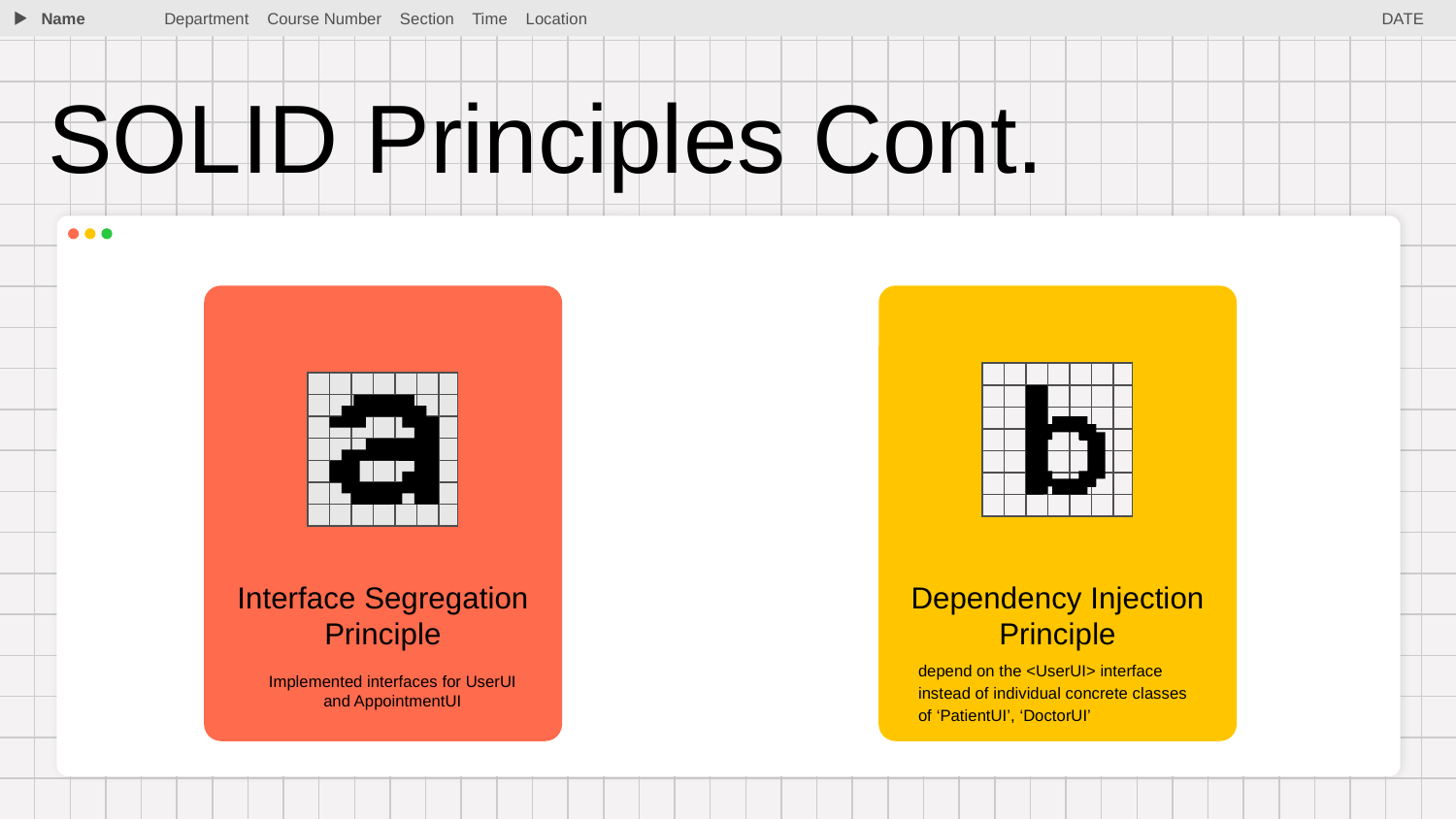

Name
Department    Course Number    Section    Time    Location

DATE

# SOLID Principles Cont.

Interface Segregation Principle
Dependency Injection Principle
depend on the <UserUI> interface instead of individual concrete classes of ‘PatientUI’, ‘DoctorUI’
Implemented interfaces for UserUI and AppointmentUI